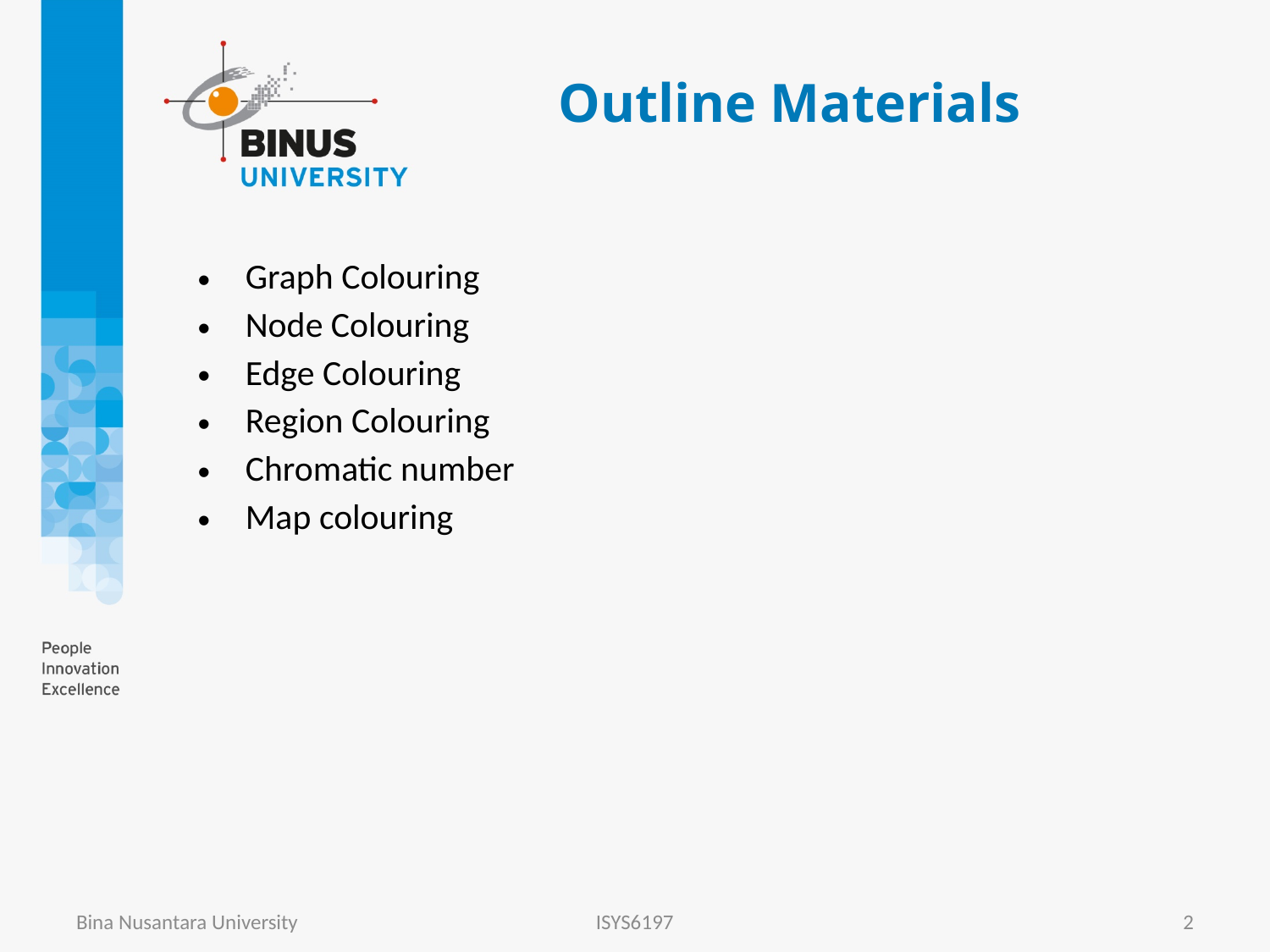

# Outline Materials
| Graph Colouring |
| --- |
| Node Colouring |
| Edge Colouring |
| Region Colouring |
| Chromatic number |
| Map colouring |
Bina Nusantara University
ISYS6197
2